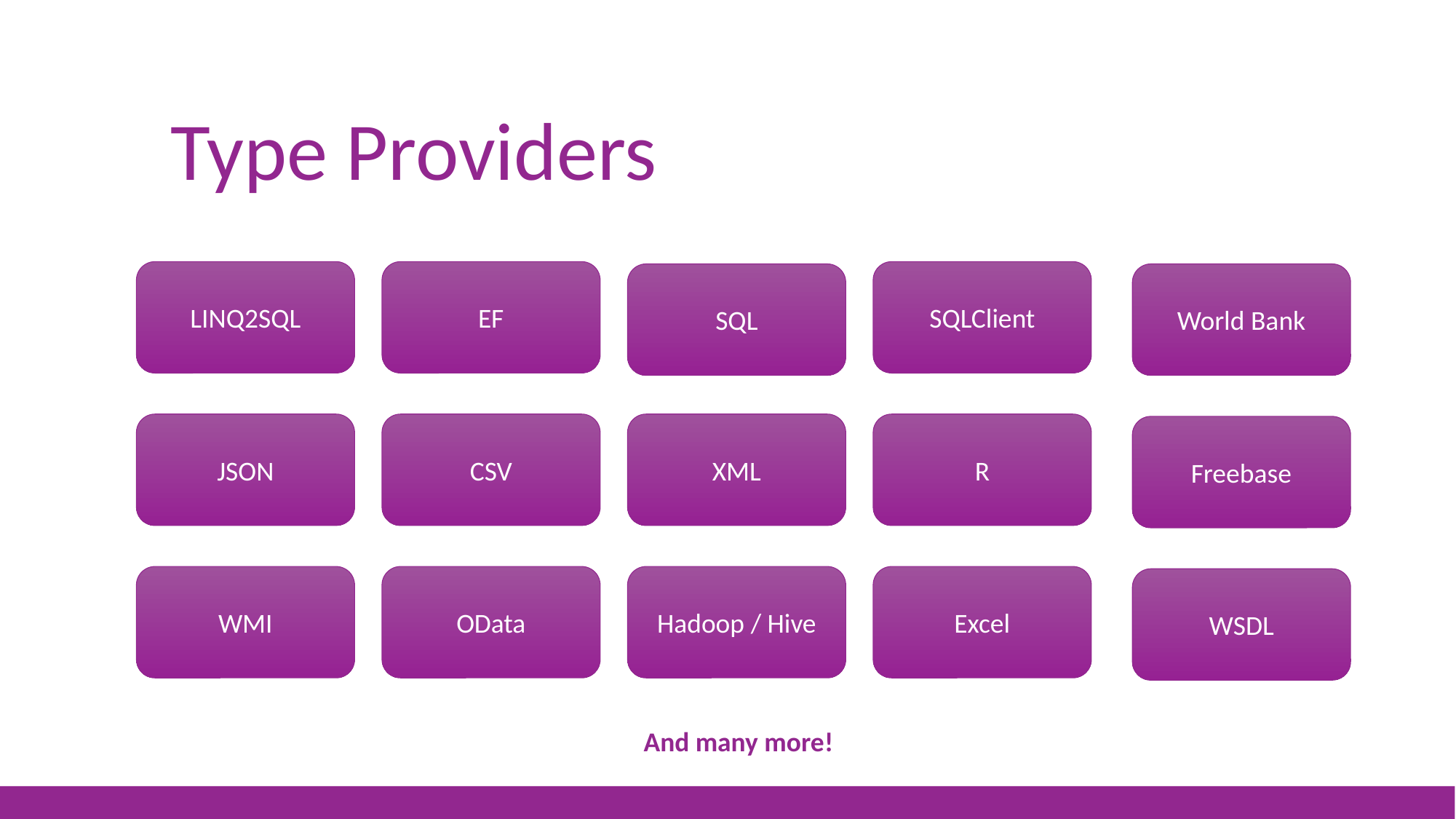

# Type Providers
LINQ2SQL
EF
SQLClient
SQL
World Bank
JSON
CSV
XML
R
Freebase
WMI
OData
Hadoop / Hive
Excel
WSDL
And many more!